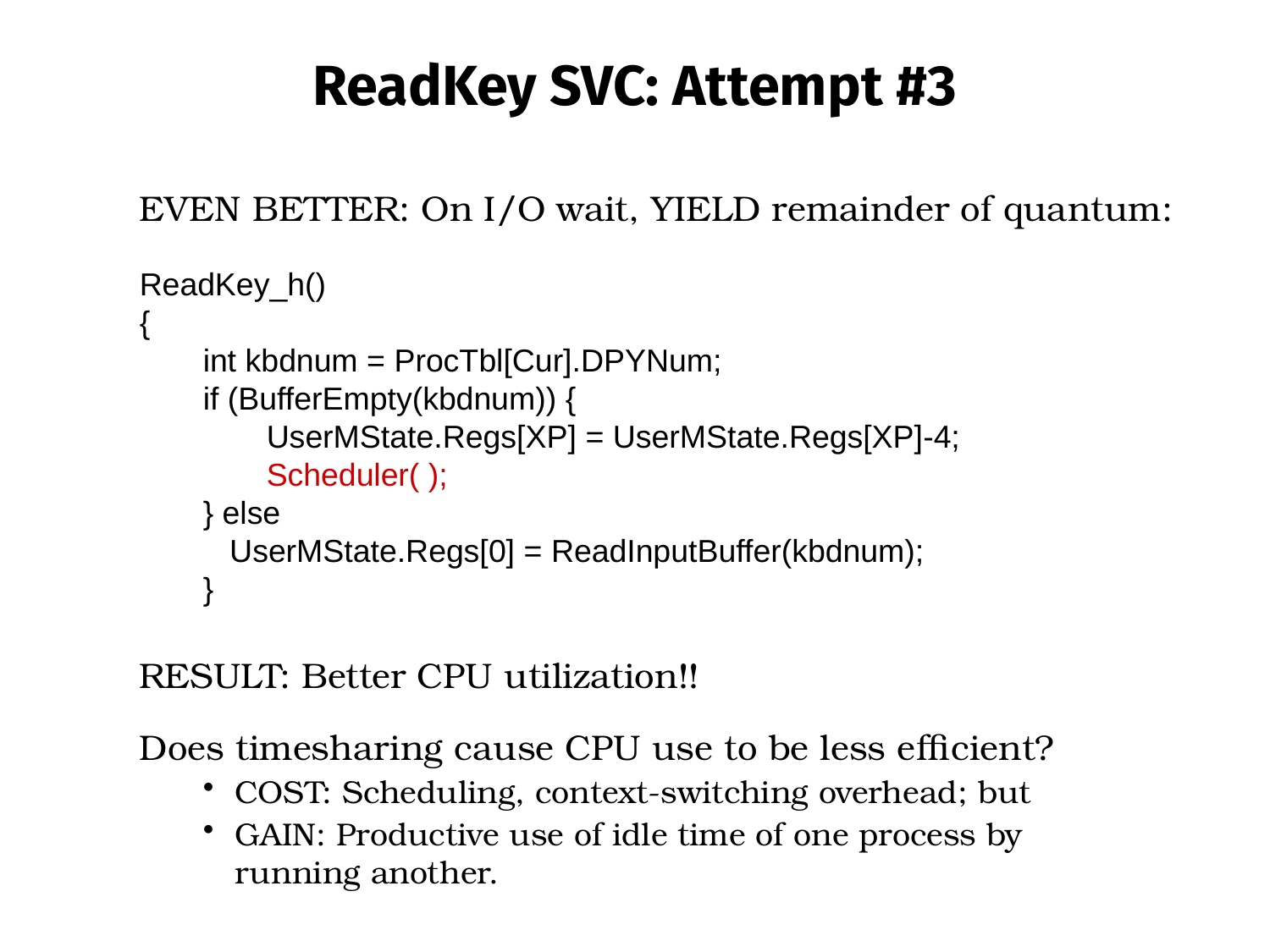

# ReadKey SVC: Attempt #3
EVEN BETTER: On I/O wait, YIELD remainder of quantum:
ReadKey_h()
{
	int kbdnum = ProcTbl[Cur].DPYNum;
if (BufferEmpty(kbdnum)) {
	UserMState.Regs[XP] = UserMState.Regs[XP]-4;
	Scheduler( );
} else
   UserMState.Regs[0] = ReadInputBuffer(kbdnum);
}
RESULT: Better CPU utilization!!
Does timesharing cause CPU use to be less efficient?
COST: Scheduling, context-switching overhead; but
GAIN: Productive use of idle time of one process by running another.